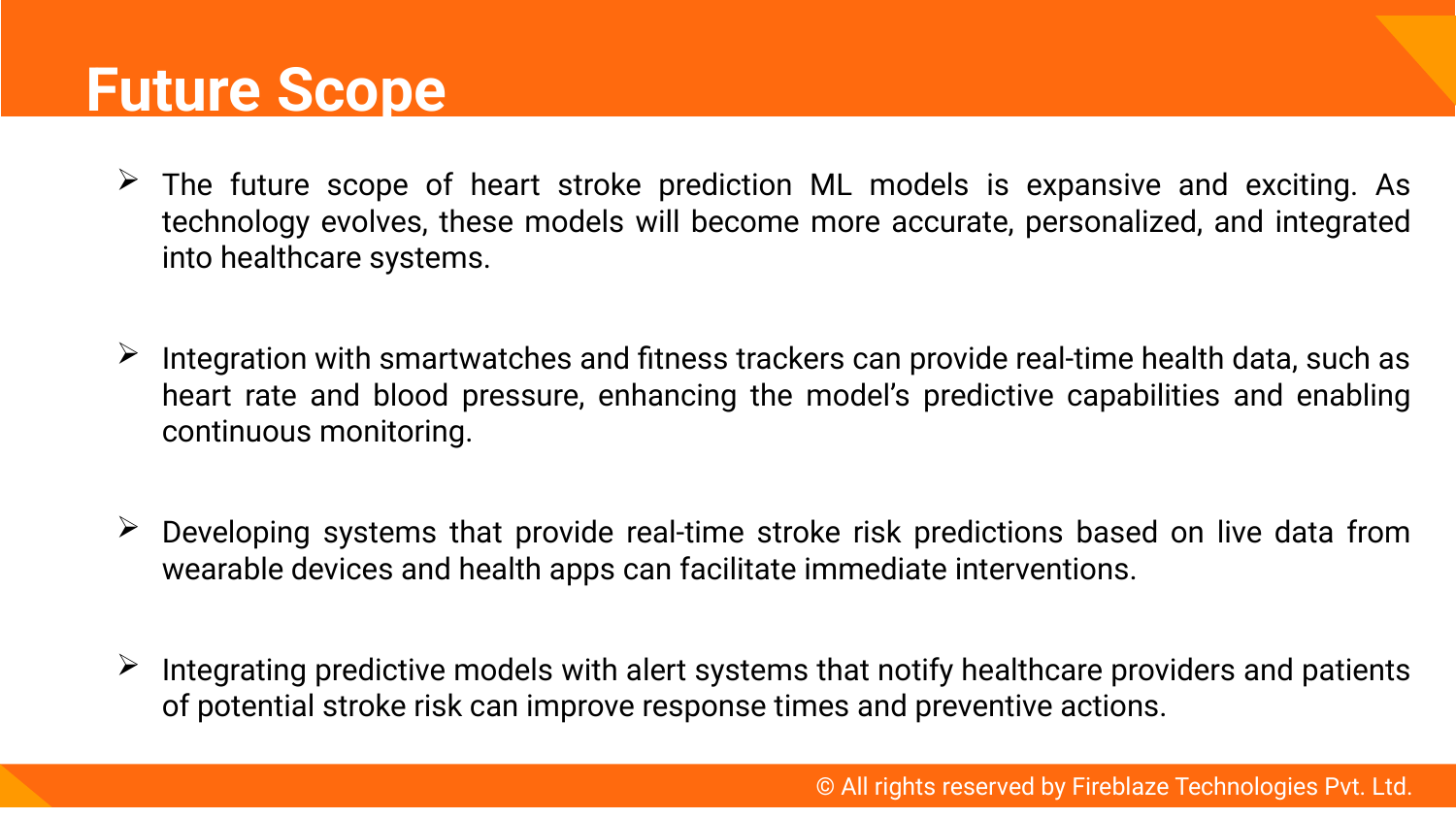

# Future Scope

The future scope of heart stroke prediction ML models is expansive and exciting. As technology evolves, these models will become more accurate, personalized, and integrated into healthcare systems.
Integration with smartwatches and fitness trackers can provide real-time health data, such as heart rate and blood pressure, enhancing the model’s predictive capabilities and enabling continuous monitoring.
Developing systems that provide real-time stroke risk predictions based on live data from wearable devices and health apps can facilitate immediate interventions.
Integrating predictive models with alert systems that notify healthcare providers and patients of potential stroke risk can improve response times and preventive actions.

© All rights reserved by Fireblaze Technologies Pvt. Ltd.